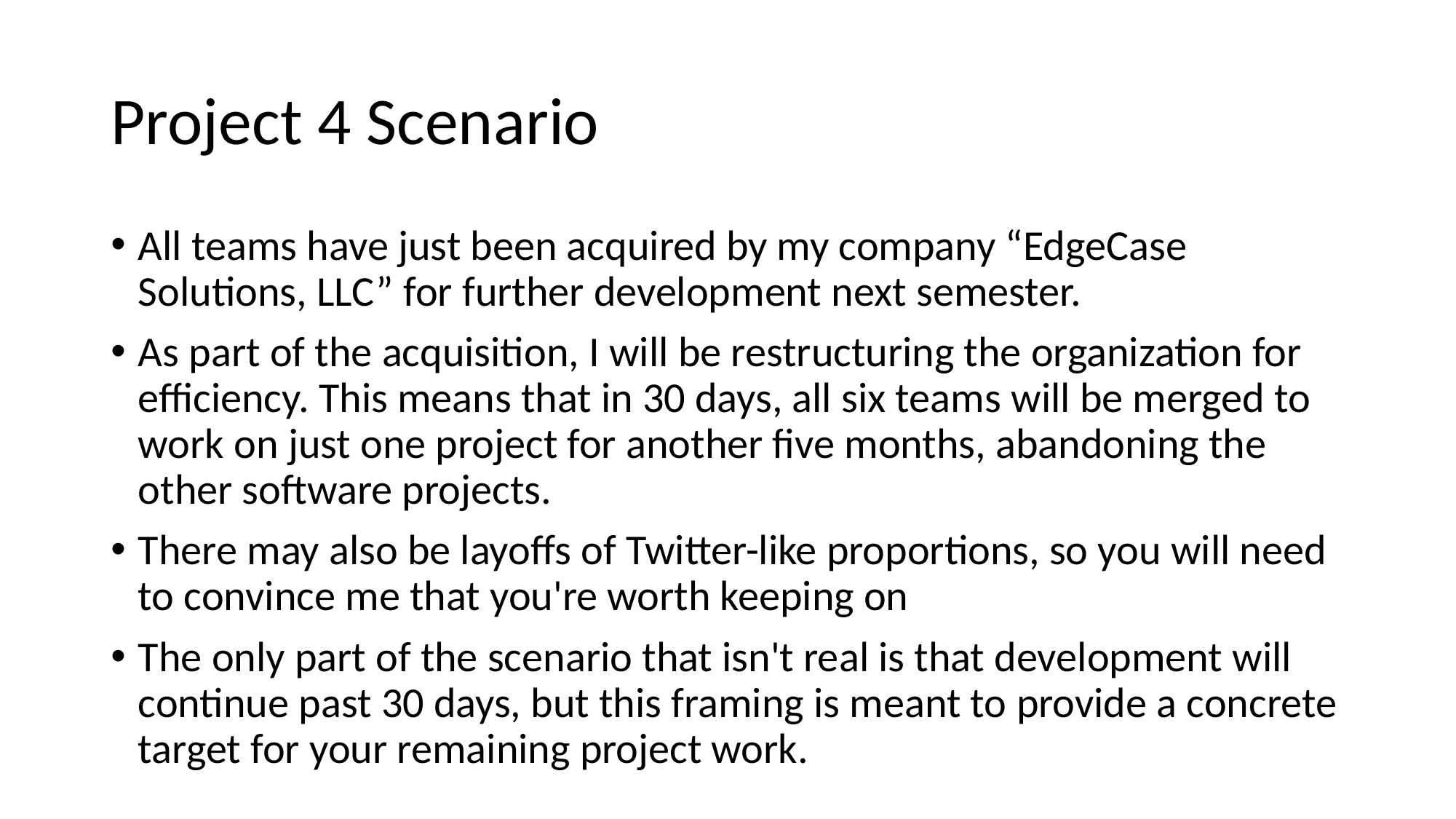

# Project 4 Scenario
All teams have just been acquired by my company “EdgeCase Solutions, LLC” for further development next semester.
As part of the acquisition, I will be restructuring the organization for efficiency. This means that in 30 days, all six teams will be merged to work on just one project for another five months, abandoning the other software projects.
There may also be layoffs of Twitter-like proportions, so you will need to convince me that you're worth keeping on
The only part of the scenario that isn't real is that development will continue past 30 days, but this framing is meant to provide a concrete target for your remaining project work.